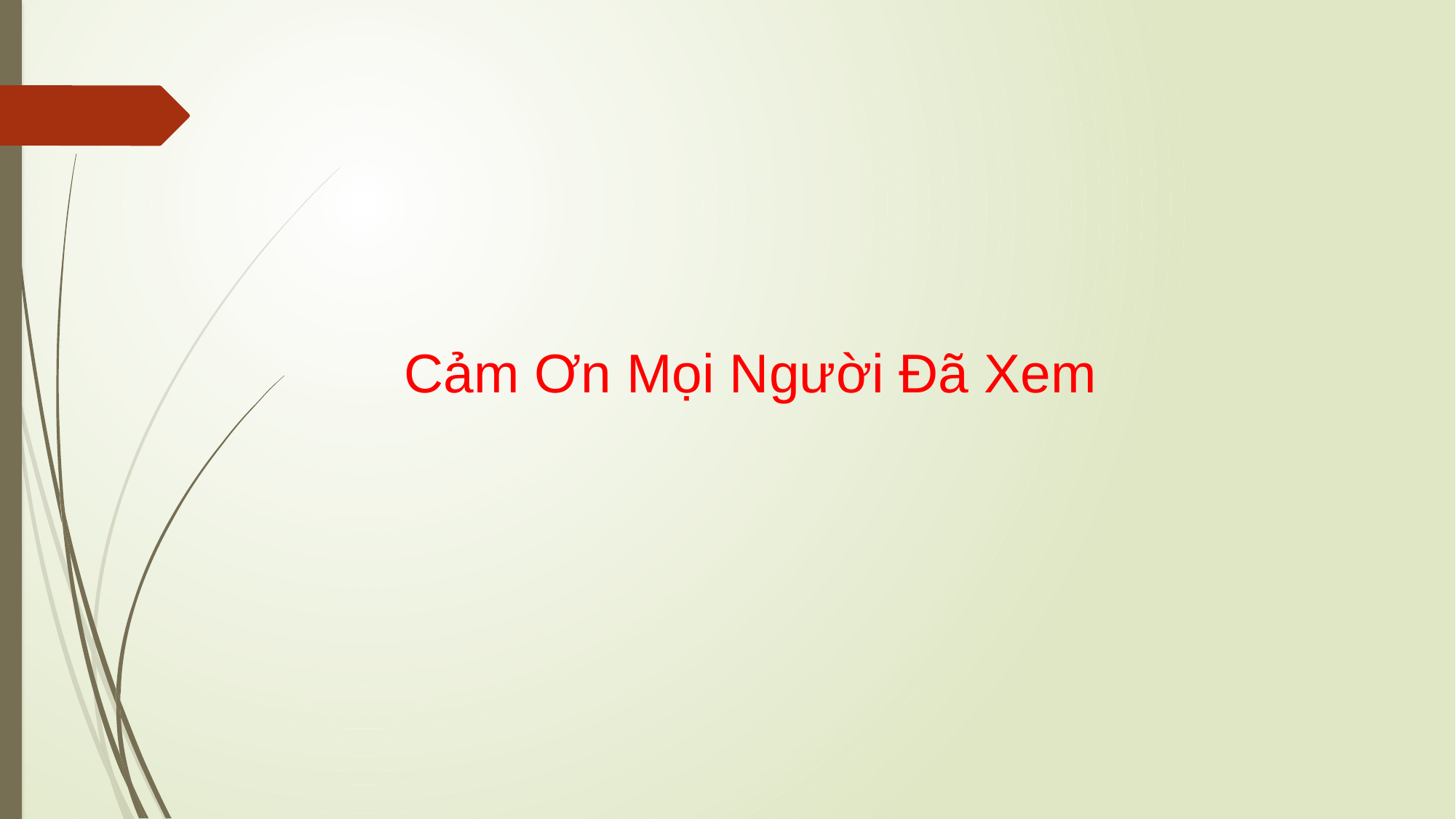

# Cảm Ơn Mọi Người Đã Xem